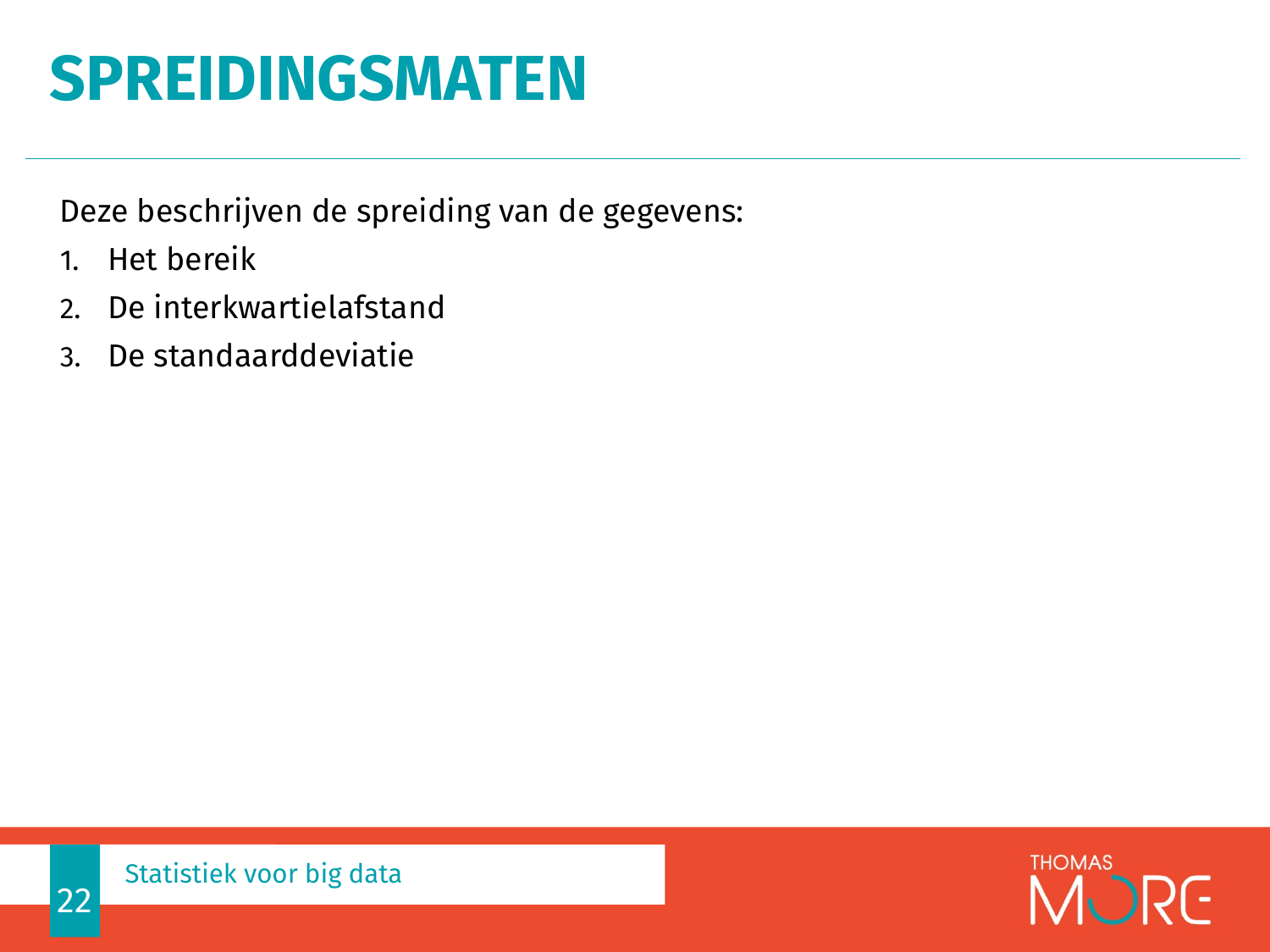

# spreidingsmaten
Deze beschrijven de spreiding van de gegevens:
Het bereik
De interkwartielafstand
De standaarddeviatie
22
Statistiek voor big data